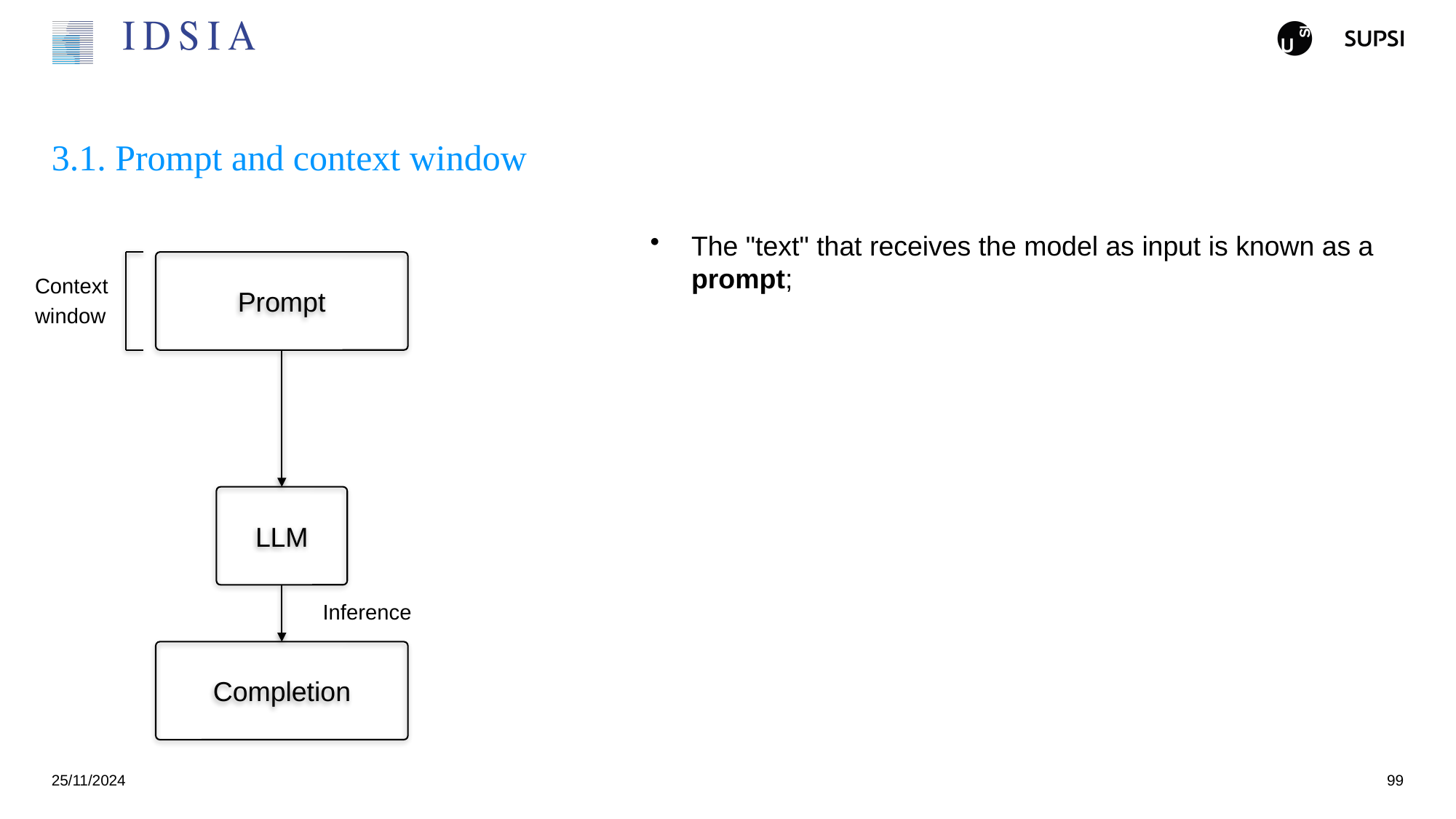

# 3.1. Prompt and context window
The "text" that receives the model as input is known as a prompt;

Prompt
Context
window
LLM
Inference
Completion
25/11/2024
99